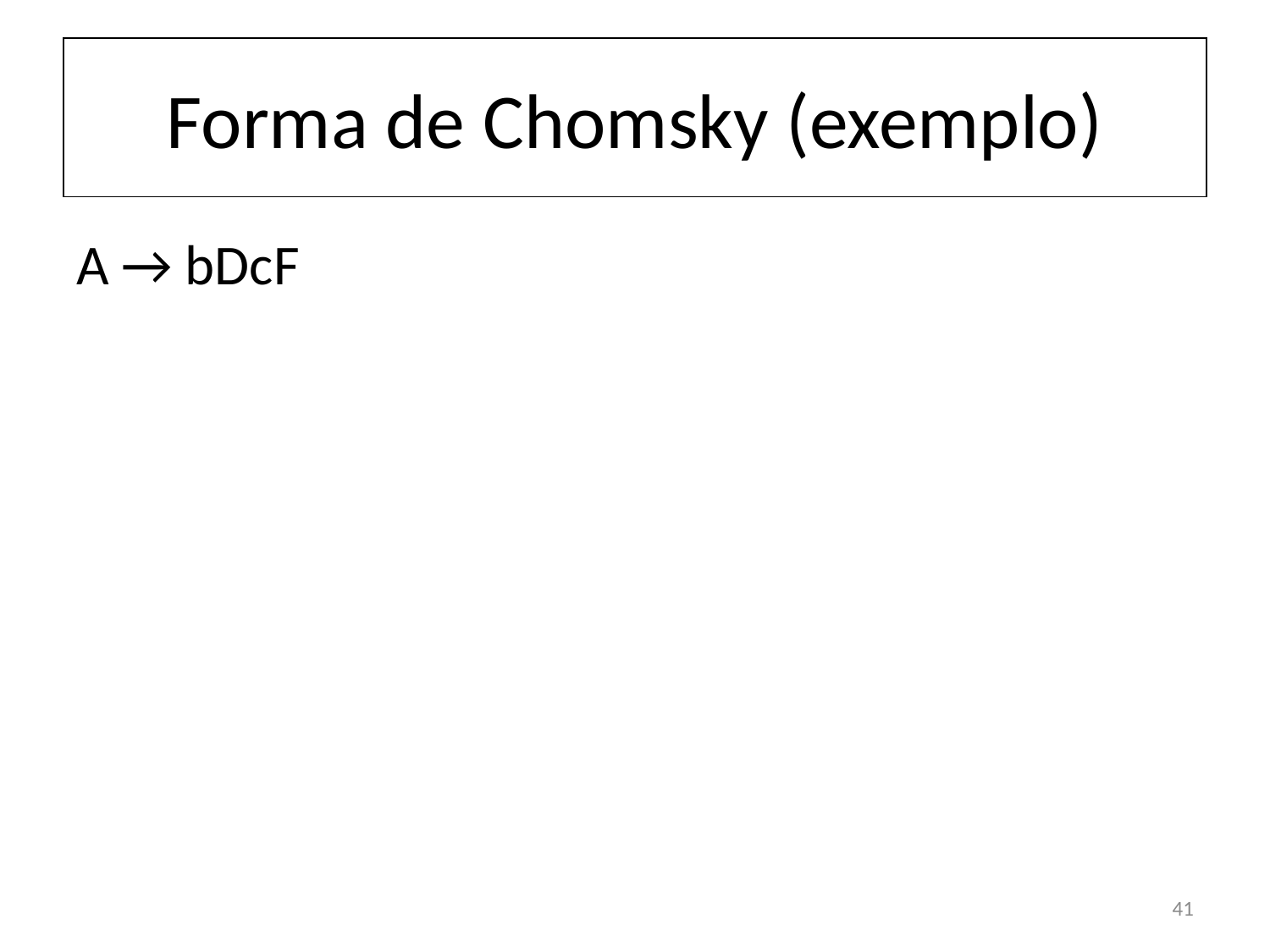

# Forma de Chomsky (exemplo)
A → bDcF
41